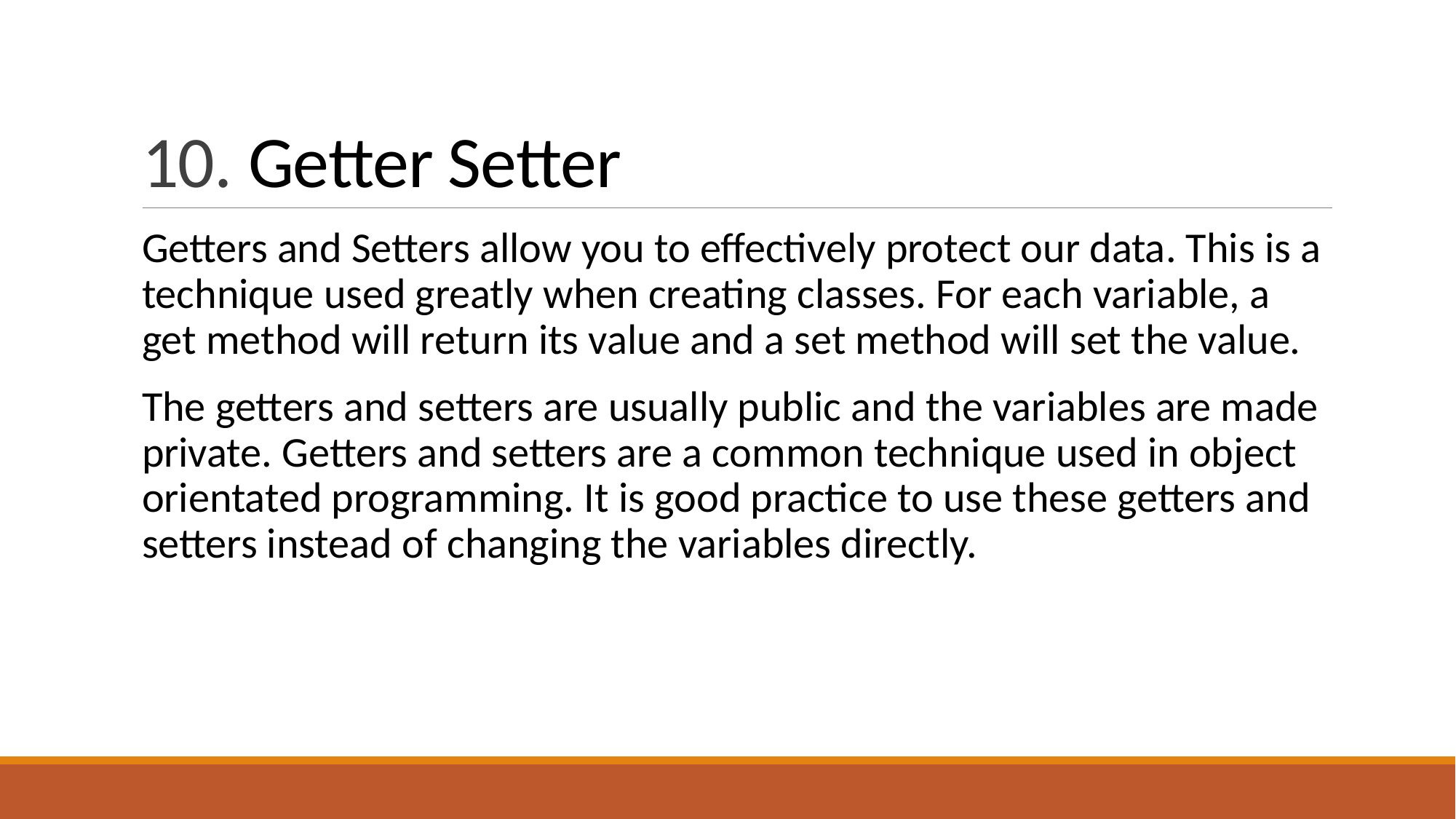

# 10. Getter Setter
Getters and Setters allow you to effectively protect our data. This is a technique used greatly when creating classes. For each variable, a get method will return its value and a set method will set the value.
The getters and setters are usually public and the variables are made private. Getters and setters are a common technique used in object orientated programming. It is good practice to use these getters and setters instead of changing the variables directly.